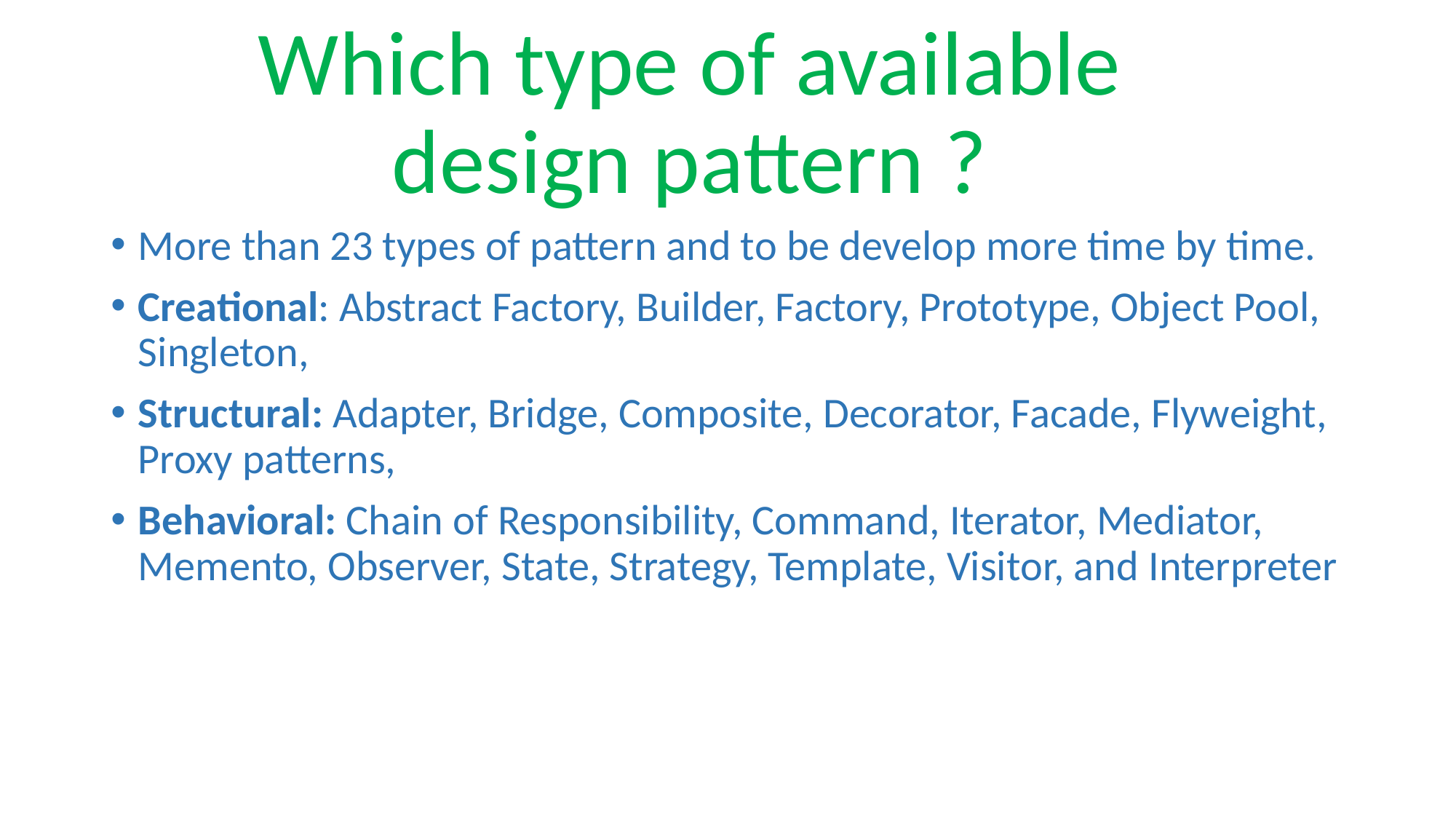

# Which type of available design pattern ?
More than 23 types of pattern and to be develop more time by time.
Creational: Abstract Factory, Builder, Factory, Prototype, Object Pool, Singleton,
Structural: Adapter, Bridge, Composite, Decorator, Facade, Flyweight, Proxy patterns,
Behavioral: Chain of Responsibility, Command, Iterator, Mediator, Memento, Observer, State, Strategy, Template, Visitor, and Interpreter